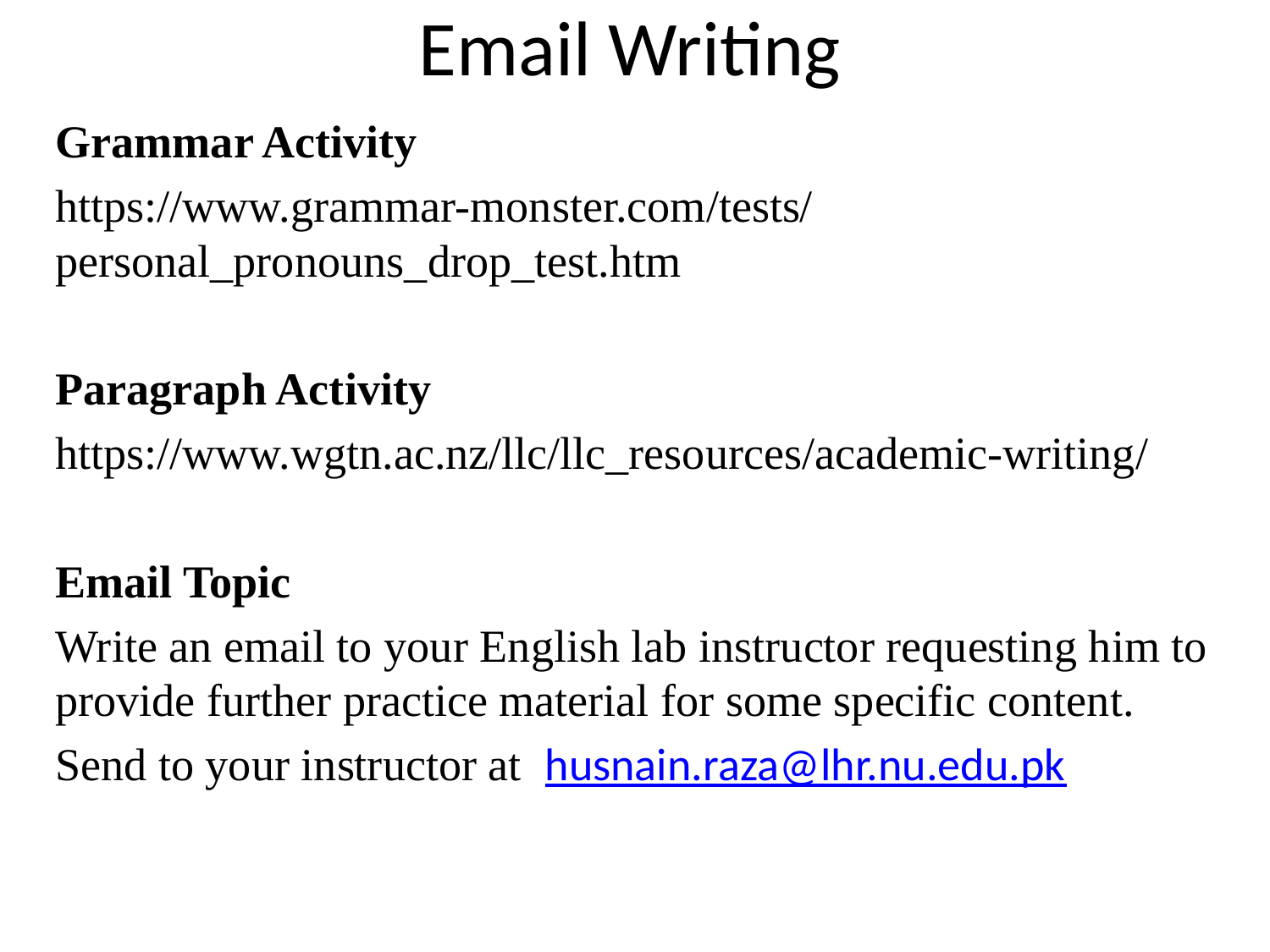

# Email Writing
Grammar Activity
https://www.grammar-monster.com/tests/personal_pronouns_drop_test.htm

Paragraph Activity
https://www.wgtn.ac.nz/llc/llc_resources/academic-writing/

Email Topic
Write an email to your English lab instructor requesting him to provide further practice material for some specific content.
Send to your instructor at  husnain.raza@lhr.nu.edu.pk